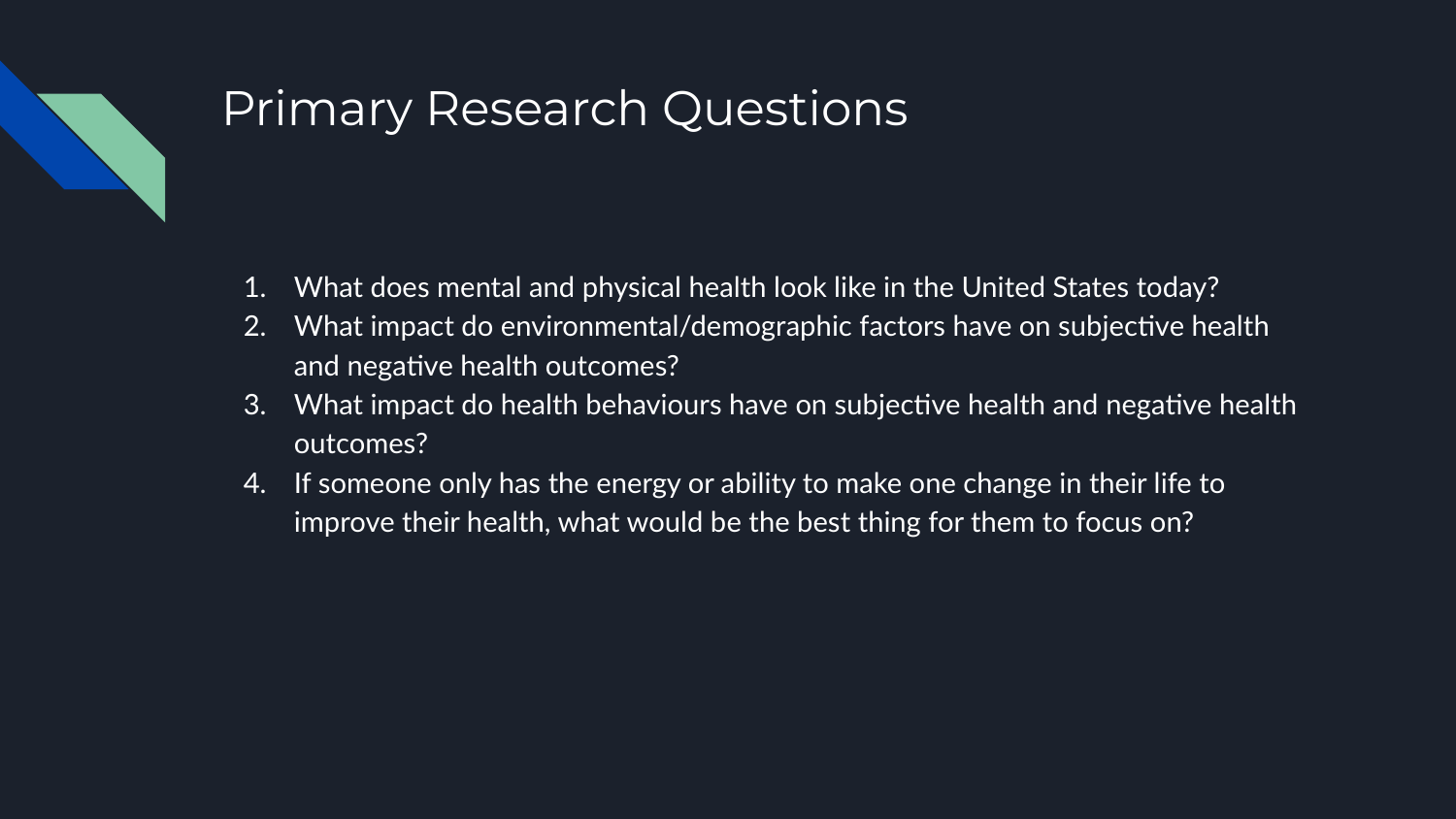

# Primary Research Questions
What does mental and physical health look like in the United States today?
What impact do environmental/demographic factors have on subjective health and negative health outcomes?
What impact do health behaviours have on subjective health and negative health outcomes?
If someone only has the energy or ability to make one change in their life to improve their health, what would be the best thing for them to focus on?